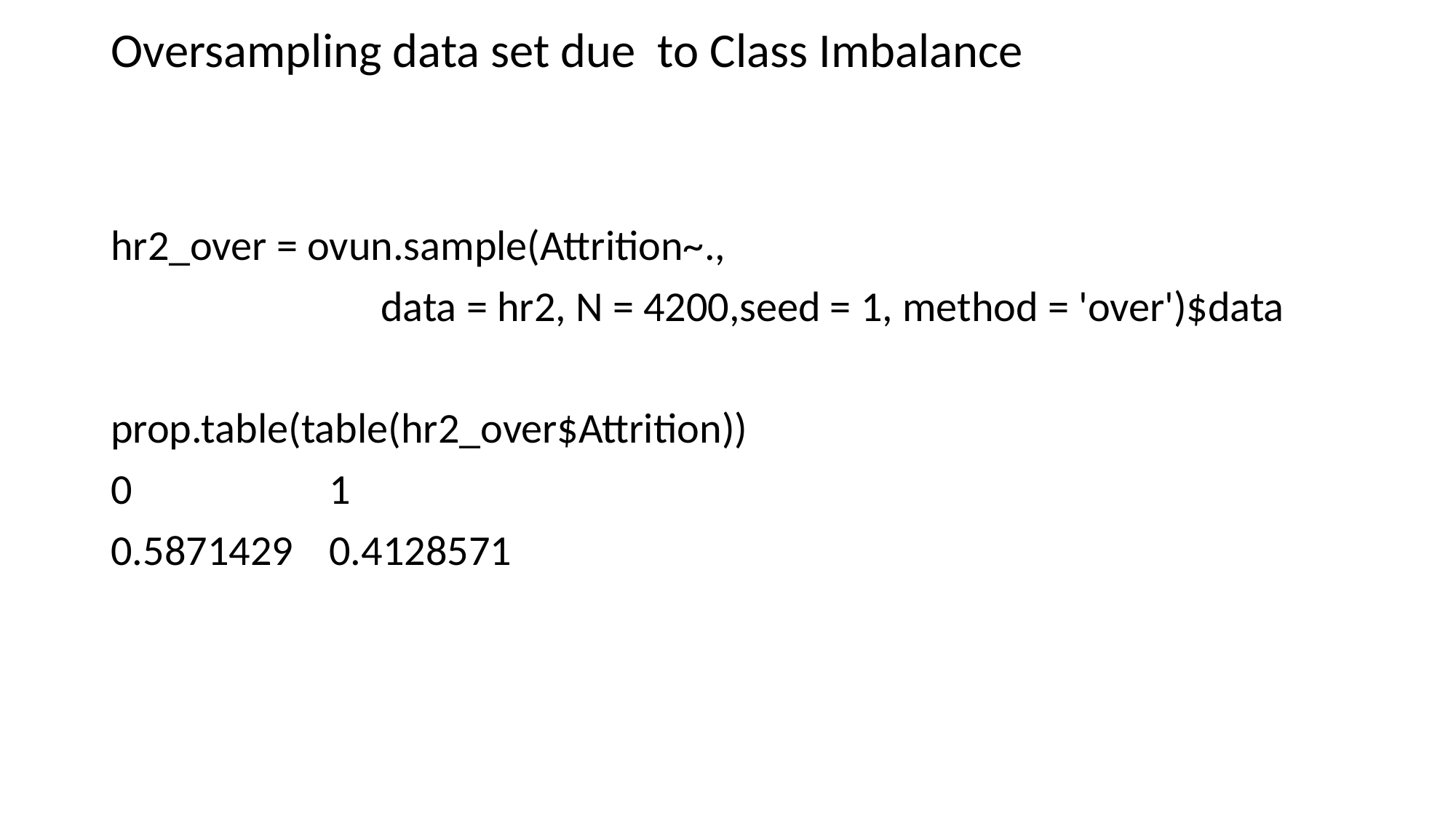

# Oversampling data set due  to Class Imbalance
hr2_over = ovun.sample(Attrition~.,
                            data = hr2, N = 4200,seed = 1, method = 'over')$data

prop.table(table(hr2_over$Attrition))
0         		1
0.5871429 	0.4128571